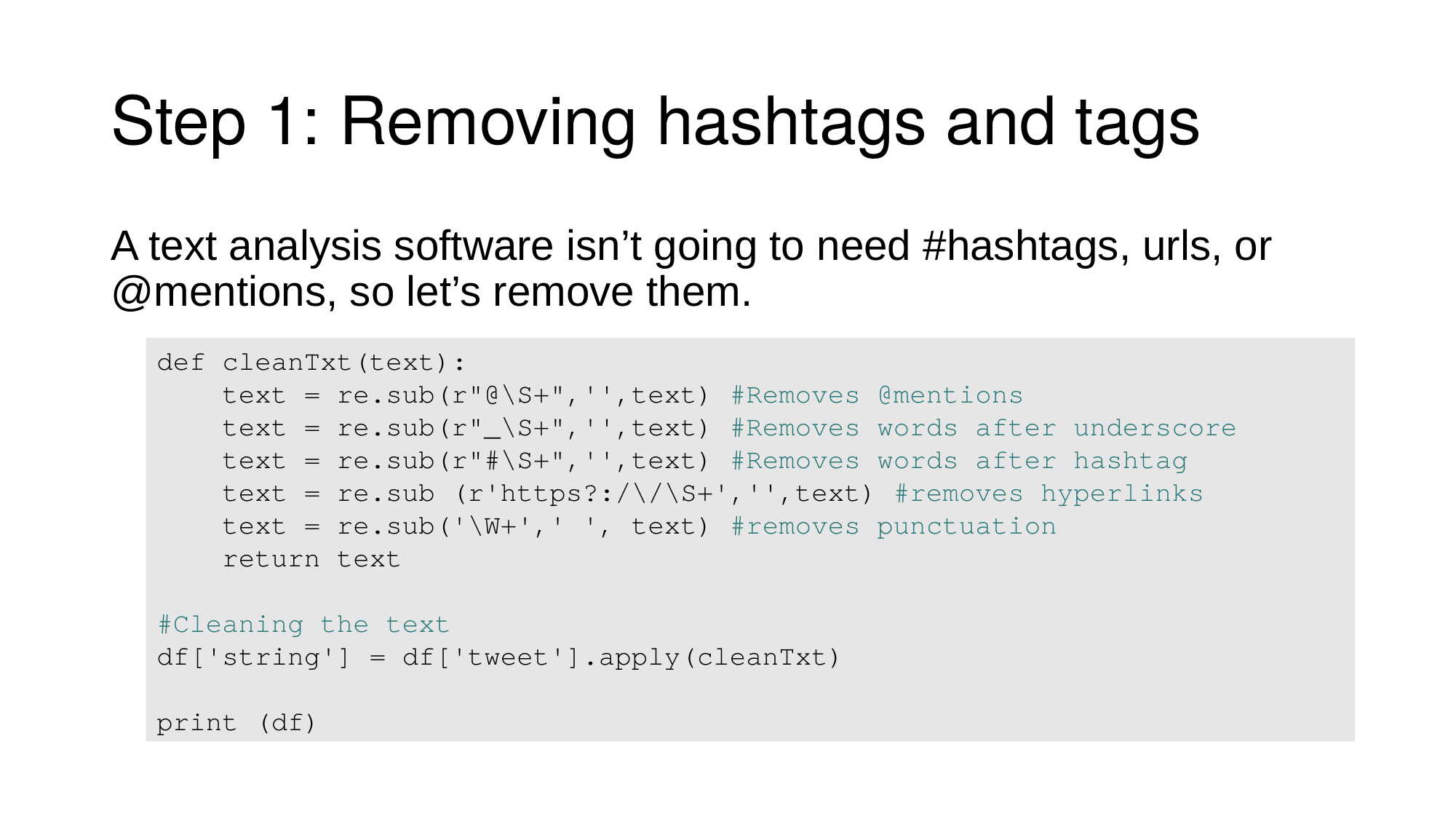

# Step 1: Removing hashtags and tags
A text analysis software isn’t going to need #hashtags, urls, or @mentions, so let’s remove them.
def cleanTxt(text):
    text = re.sub(r"@\S+",'',text) #Removes @mentions
    text = re.sub(r"_\S+",'',text) #Removes words after underscore
    text = re.sub(r"#\S+",'',text) #Removes words after hashtag
    text = re.sub (r'https?:/\/\S+','',text) #removes hyperlinks
    text = re.sub('\W+',' ', text) #removes punctuation
    return text

#Cleaning the text
df['string'] = df['tweet'].apply(cleanTxt)

print (df)